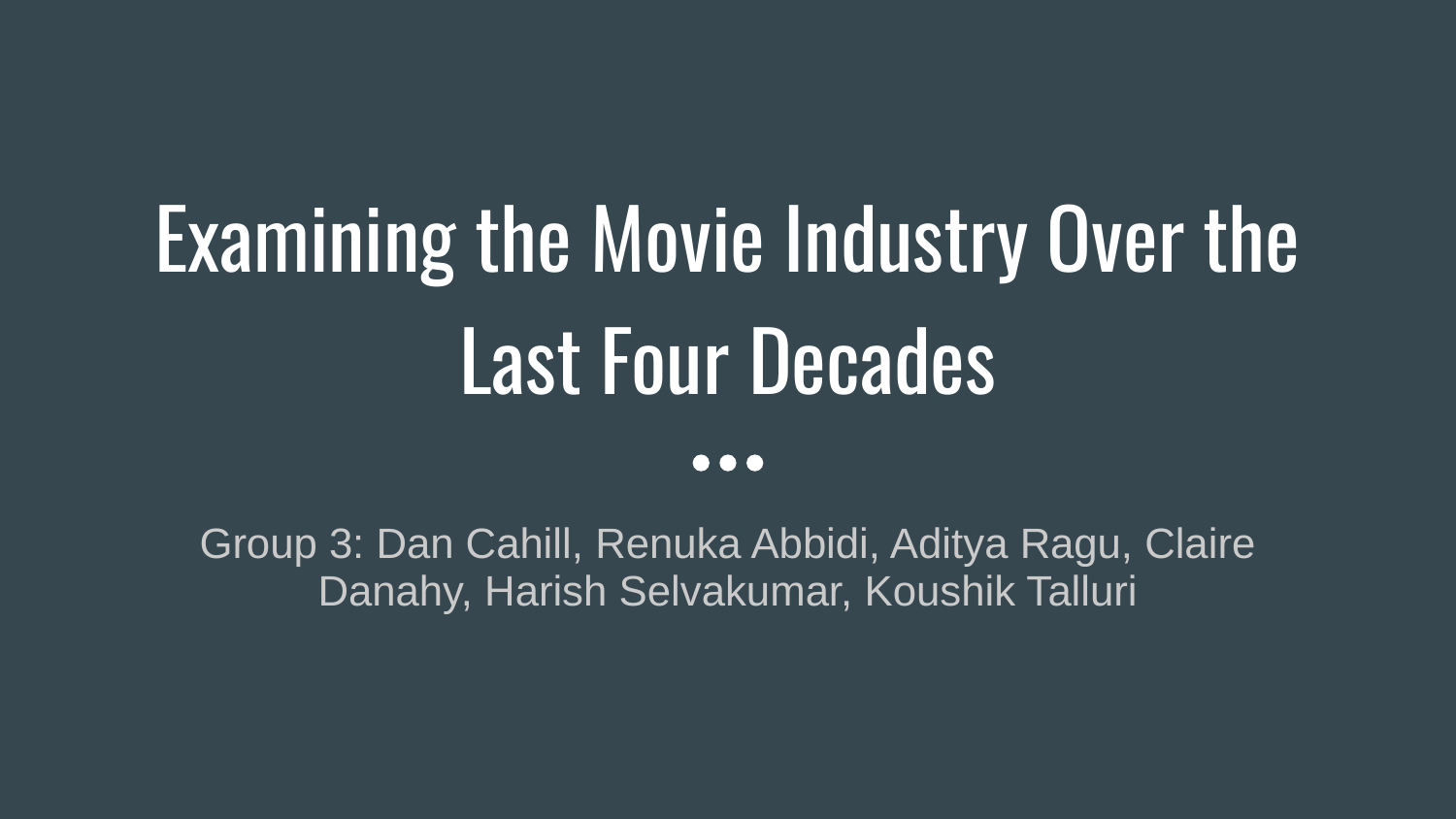

# Examining the Movie Industry Over the Last Four Decades
Group 3: Dan Cahill, Renuka Abbidi, Aditya Ragu, Claire Danahy, Harish Selvakumar, Koushik Talluri